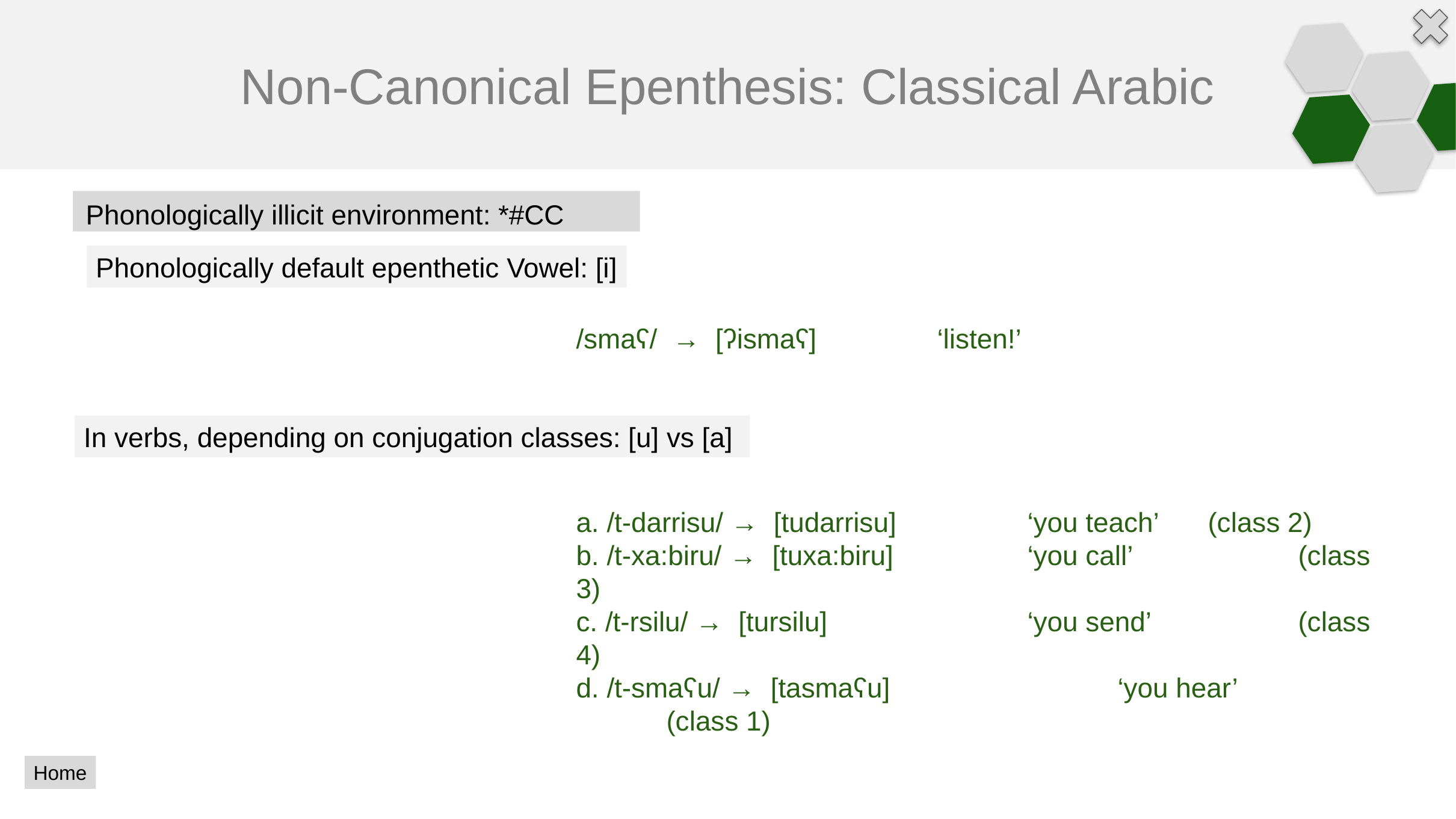

# Non-Canonical Epenthesis: Classical Arabic

Phonologically illicit environment: *#CC
Phonologically default epenthetic Vowel: [i]
/smaʕ/  →  [ʔismaʕ] 		‘listen!’
In verbs, depending on conjugation classes: [u] vs [a]
a. /t-darrisu/ →  [tudarrisu]		‘you teach’	(class 2)
b. /t-xa:biru/ →  [tuxa:biru]		‘you call’		(class 3)
c. /t-rsilu/ →  [tursilu]			‘you send’		(class 4)
d. /t-smaʕu/ →  [tasmaʕu]			‘you hear’		(class 1)
Home